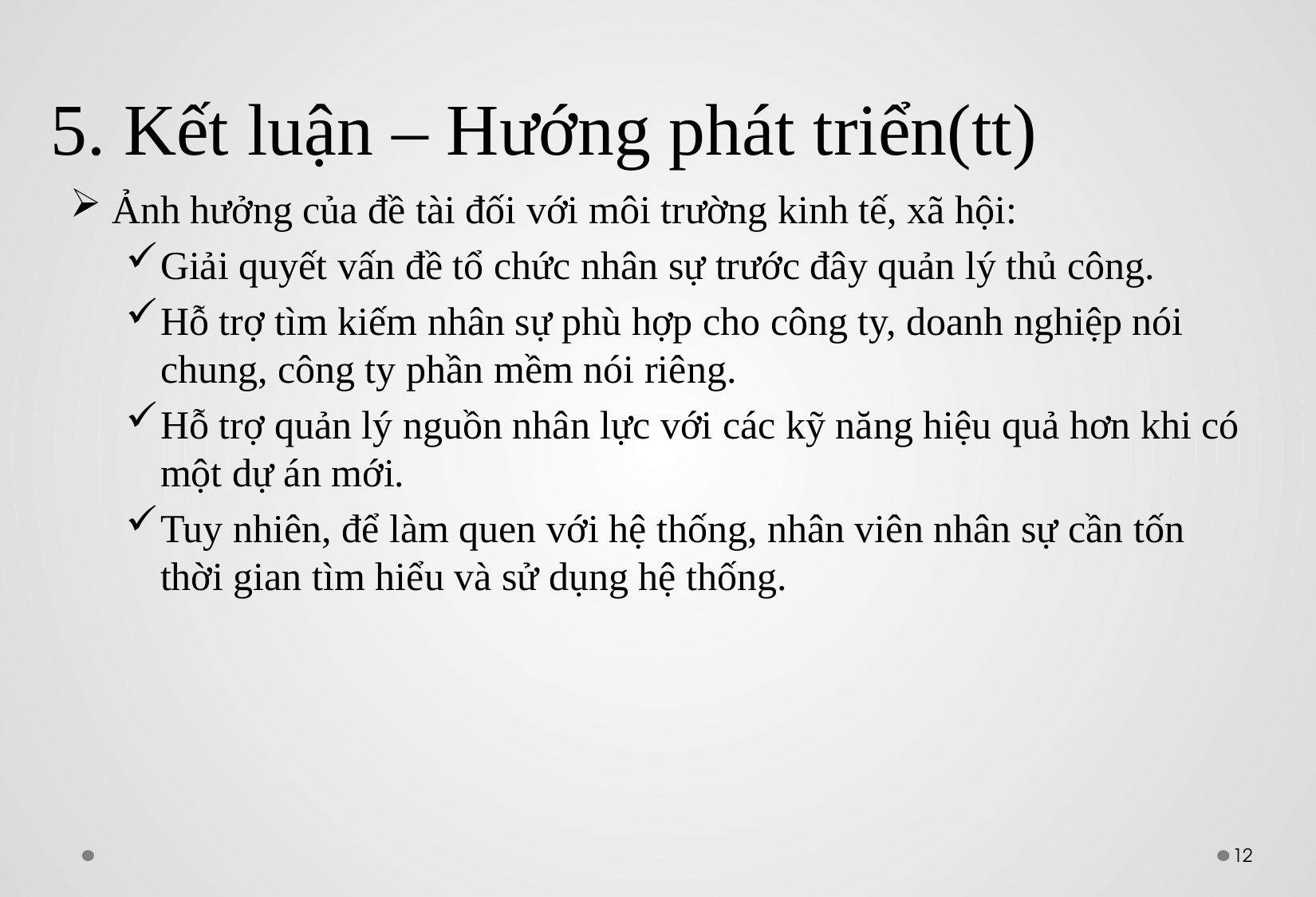

# 5. Kết luận – Hướng phát triển(tt)
Ảnh hưởng của đề tài đối với môi trường kinh tế, xã hội:
Giải quyết vấn đề tổ chức nhân sự trước đây quản lý thủ công.
Hỗ trợ tìm kiếm nhân sự phù hợp cho công ty, doanh nghiệp nói chung, công ty phần mềm nói riêng.
Hỗ trợ quản lý nguồn nhân lực với các kỹ năng hiệu quả hơn khi có một dự án mới.
Tuy nhiên, để làm quen với hệ thống, nhân viên nhân sự cần tốn thời gian tìm hiểu và sử dụng hệ thống.
12